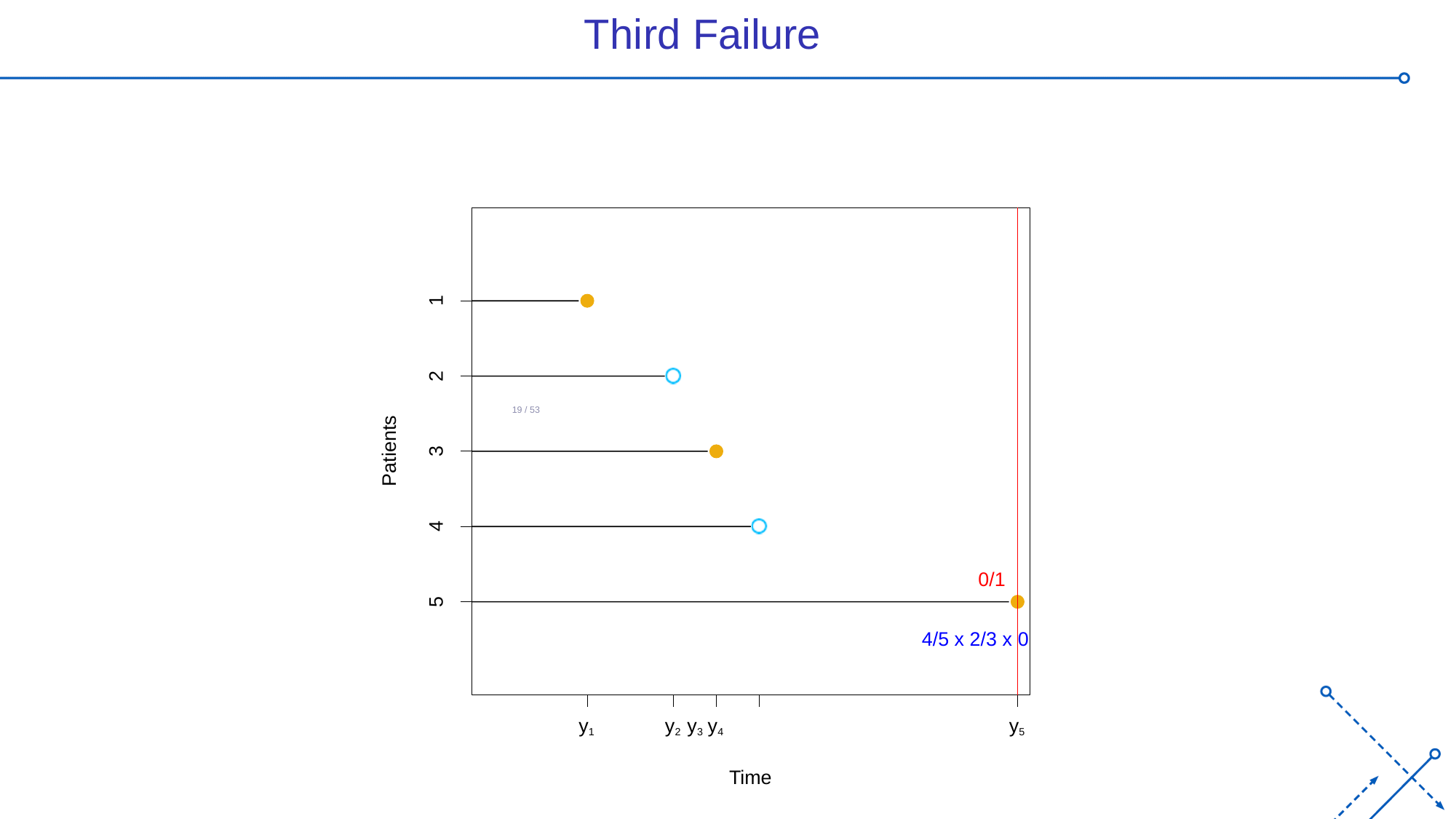

Third Failure

1
2
19 / 53
Patients
3
4
0/1
5
4/5 x 2/3 x 0
y1
y5
y2  y3 y4
Time